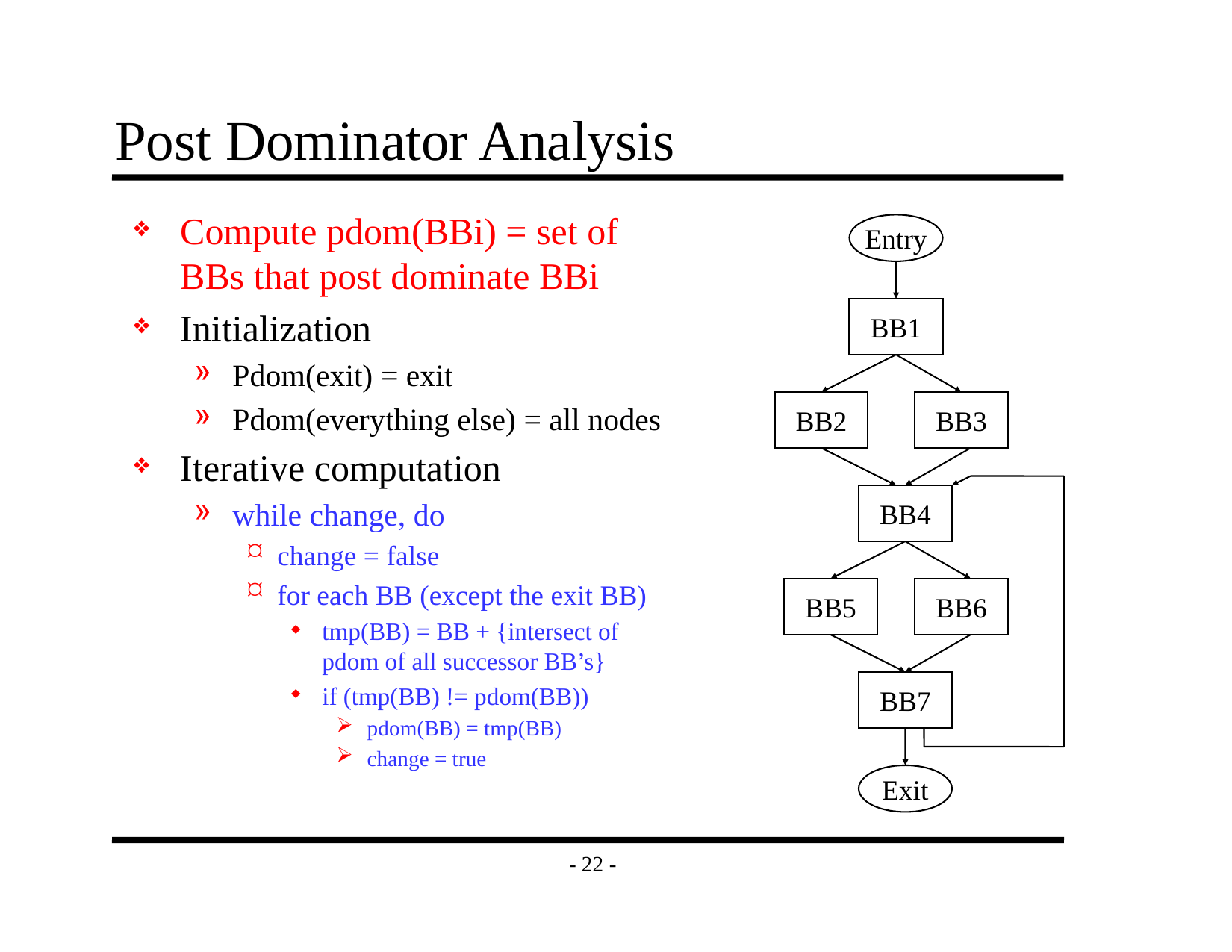

# Post Dominator Analysis
Compute pdom(BBi) = set of BBs that post dominate BBi
Initialization
Pdom(exit) = exit
Pdom(everything else) = all nodes
Iterative computation
while change, do
change = false
for each BB (except the exit BB)
tmp(BB) = BB + {intersect of pdom of all successor BB’s}
if (tmp(BB) != pdom(BB))
pdom(BB) = tmp(BB)
change = true
Entry

BB1

BB2
BB3

BB4

BB5
BB6

BB7

Exit